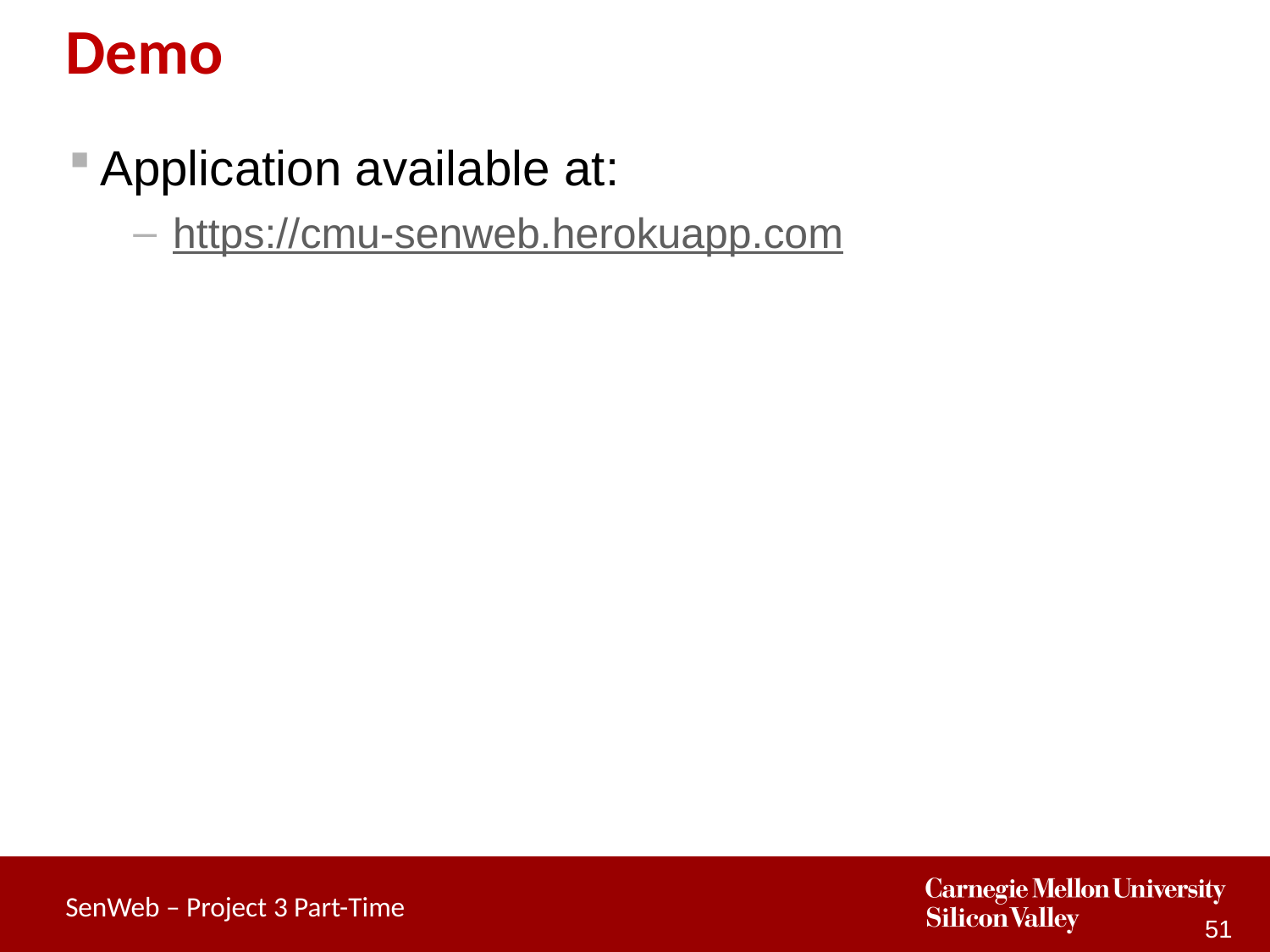

# Demo

Application available at:
https://cmu-senweb.herokuapp.com
51